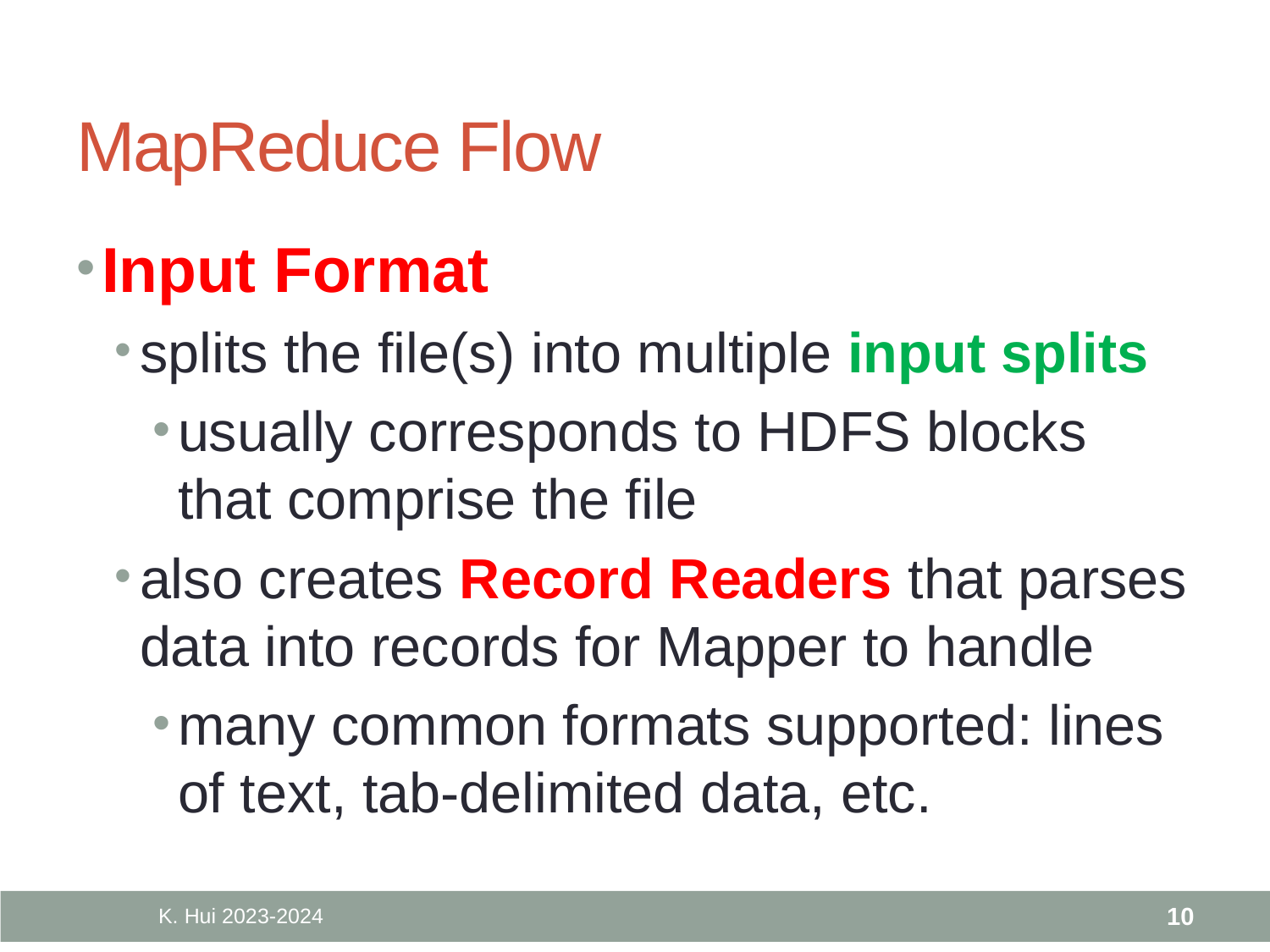

# MapReduce Flow
Input Format
splits the file(s) into multiple input splits
usually corresponds to HDFS blocks that comprise the file
also creates Record Readers that parses data into records for Mapper to handle
many common formats supported: lines of text, tab-delimited data, etc.
K. Hui 2023-2024
10